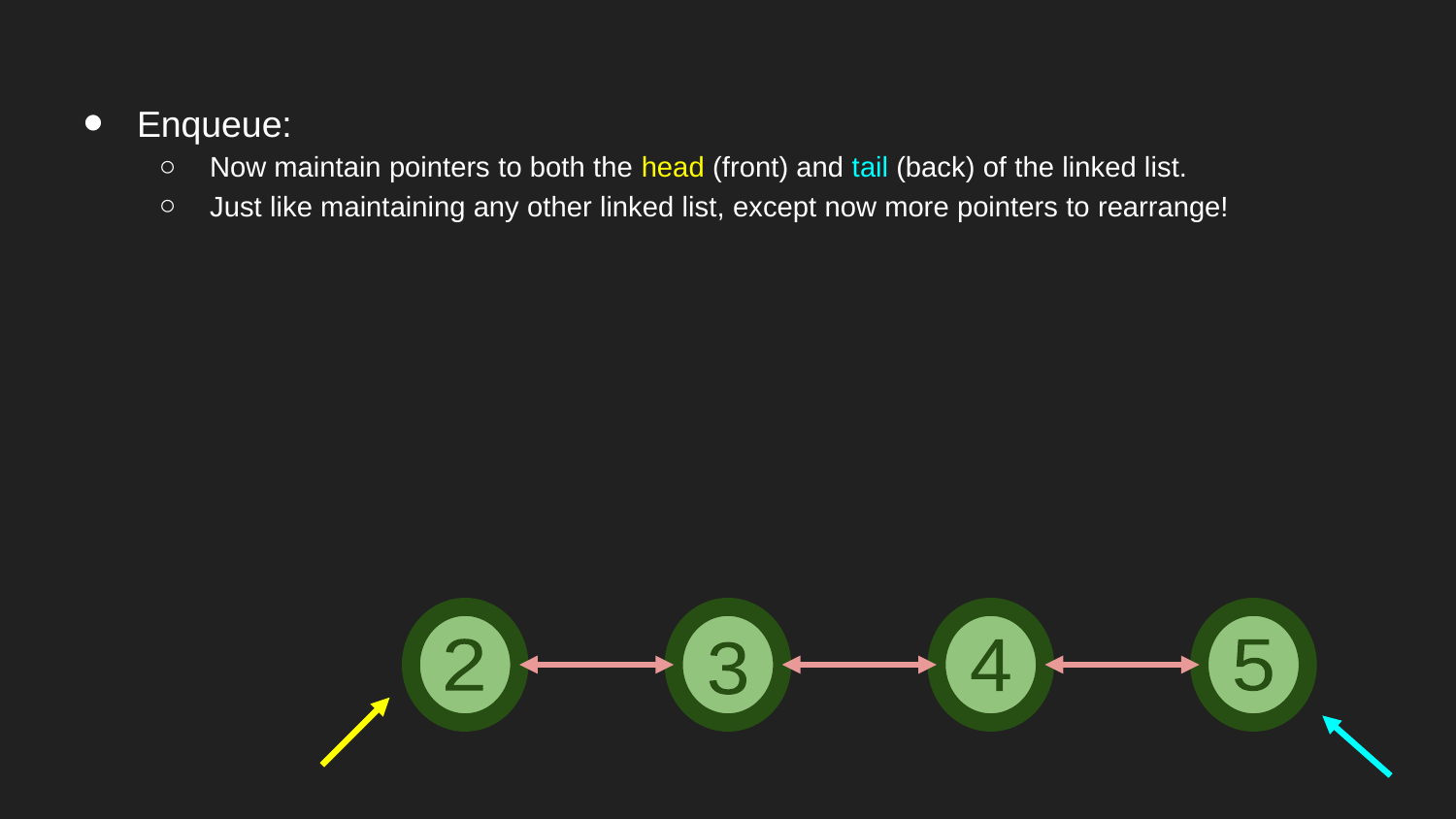

Enqueue:
Now maintain pointers to both the head (front) and tail (back) of the linked list.
Just like maintaining any other linked list, except now more pointers to rearrange!

3

4

5

2